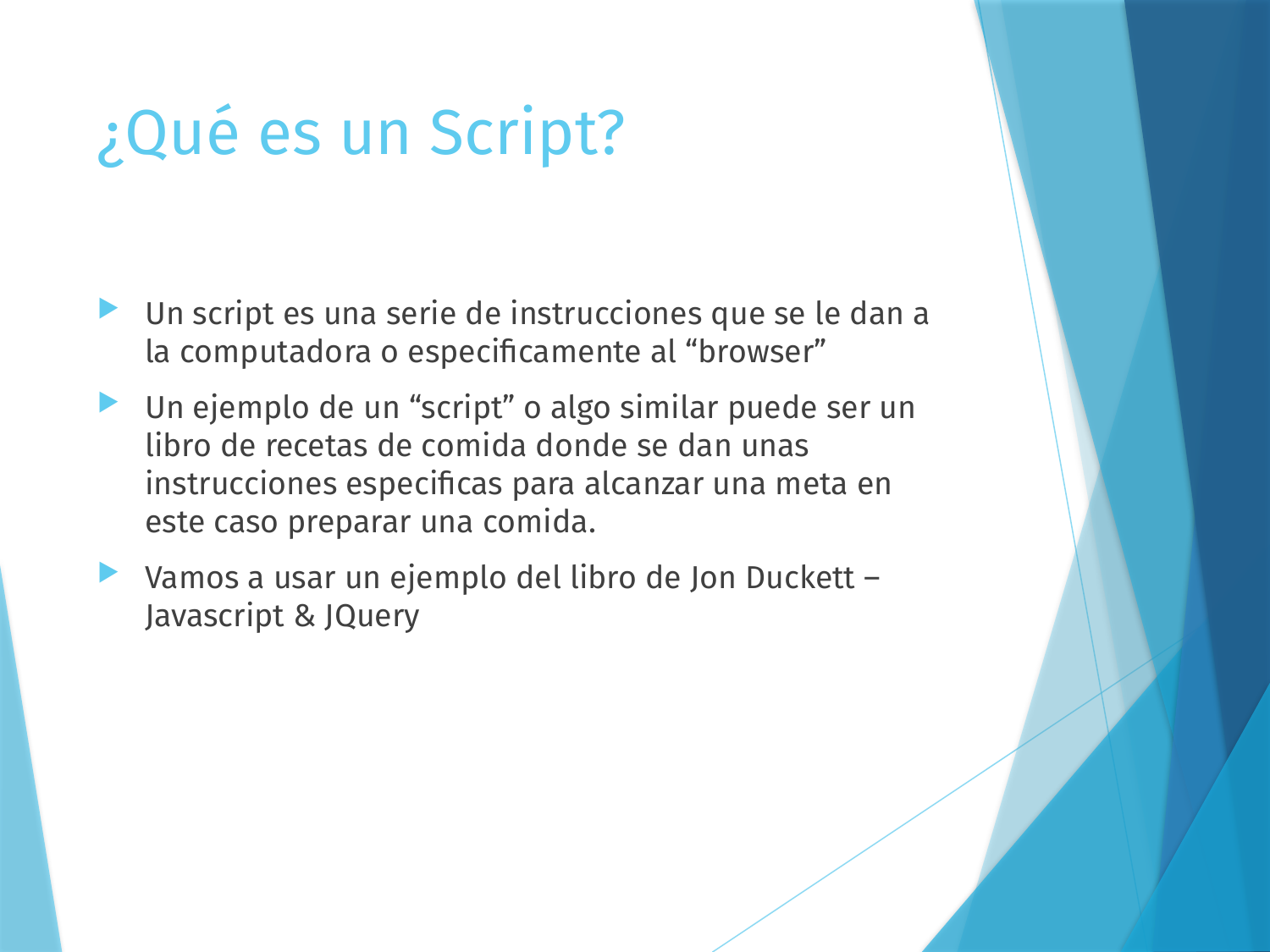

# ¿Qué es un Script?
Un script es una serie de instrucciones que se le dan a la computadora o especificamente al “browser”
Un ejemplo de un “script” o algo similar puede ser un libro de recetas de comida donde se dan unas instrucciones especificas para alcanzar una meta en este caso preparar una comida.
Vamos a usar un ejemplo del libro de Jon Duckett – Javascript & JQuery